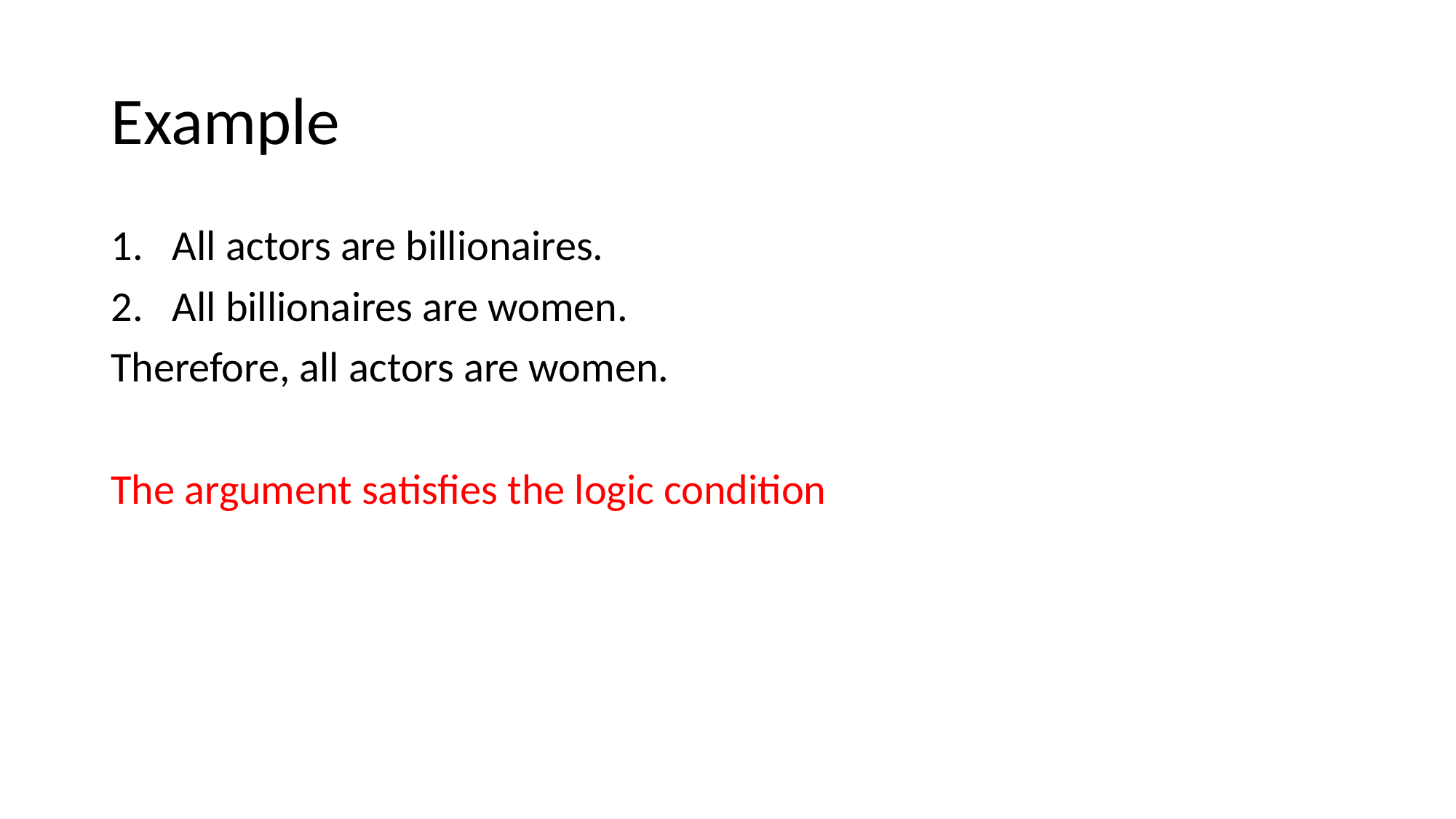

# Example
All actors are billionaires.
All billionaires are women.
Therefore, all actors are women.

The argument satisfies the logic condition